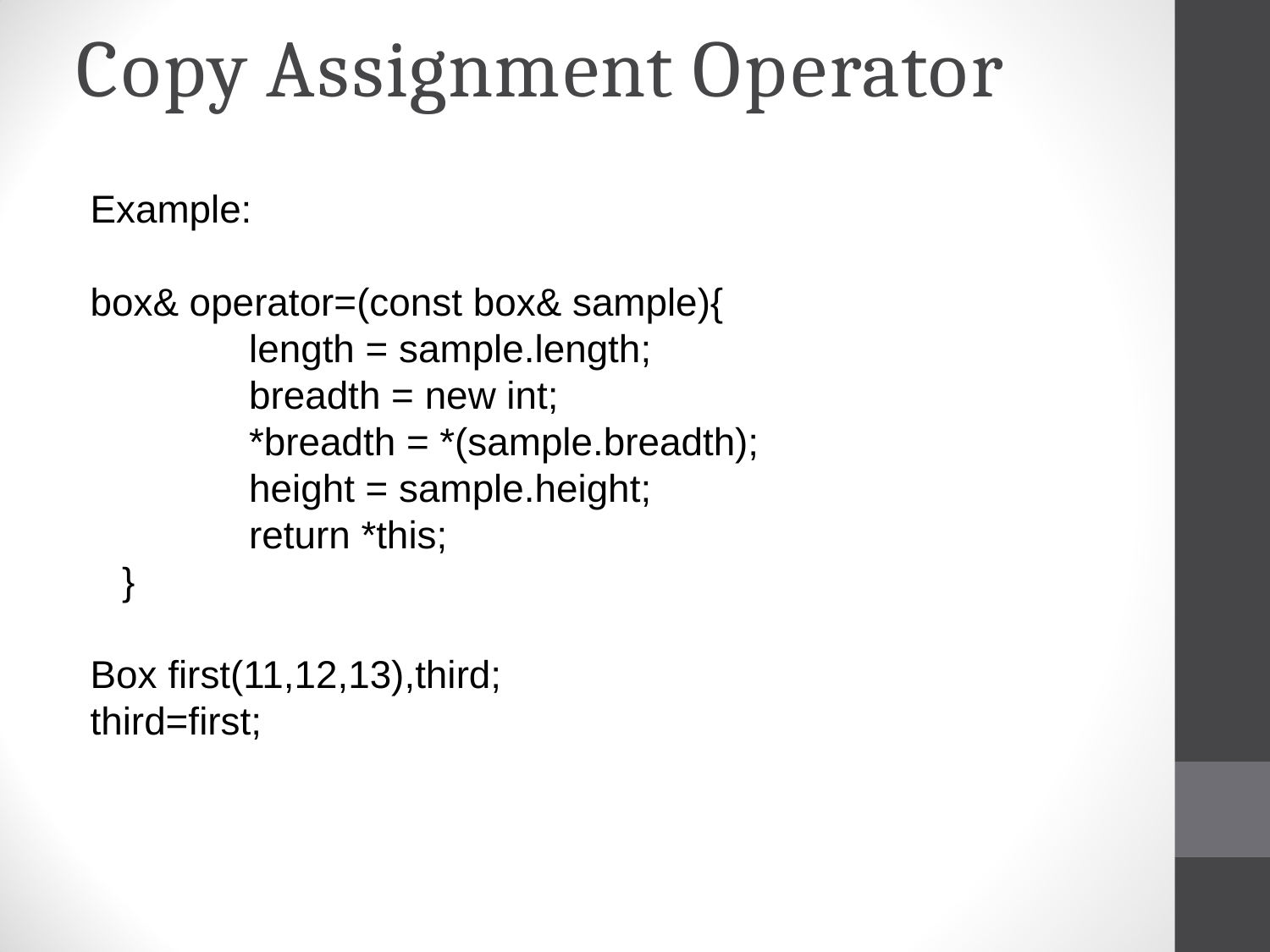

# Copy Assignment Operator
Example:

box& operator=(const box& sample){
		length = sample.length;
		breadth = new int;
		*breadth = *(sample.breadth);
		height = sample.height;
		return *this;
	}

Box first(11,12,13),third;
third=first;